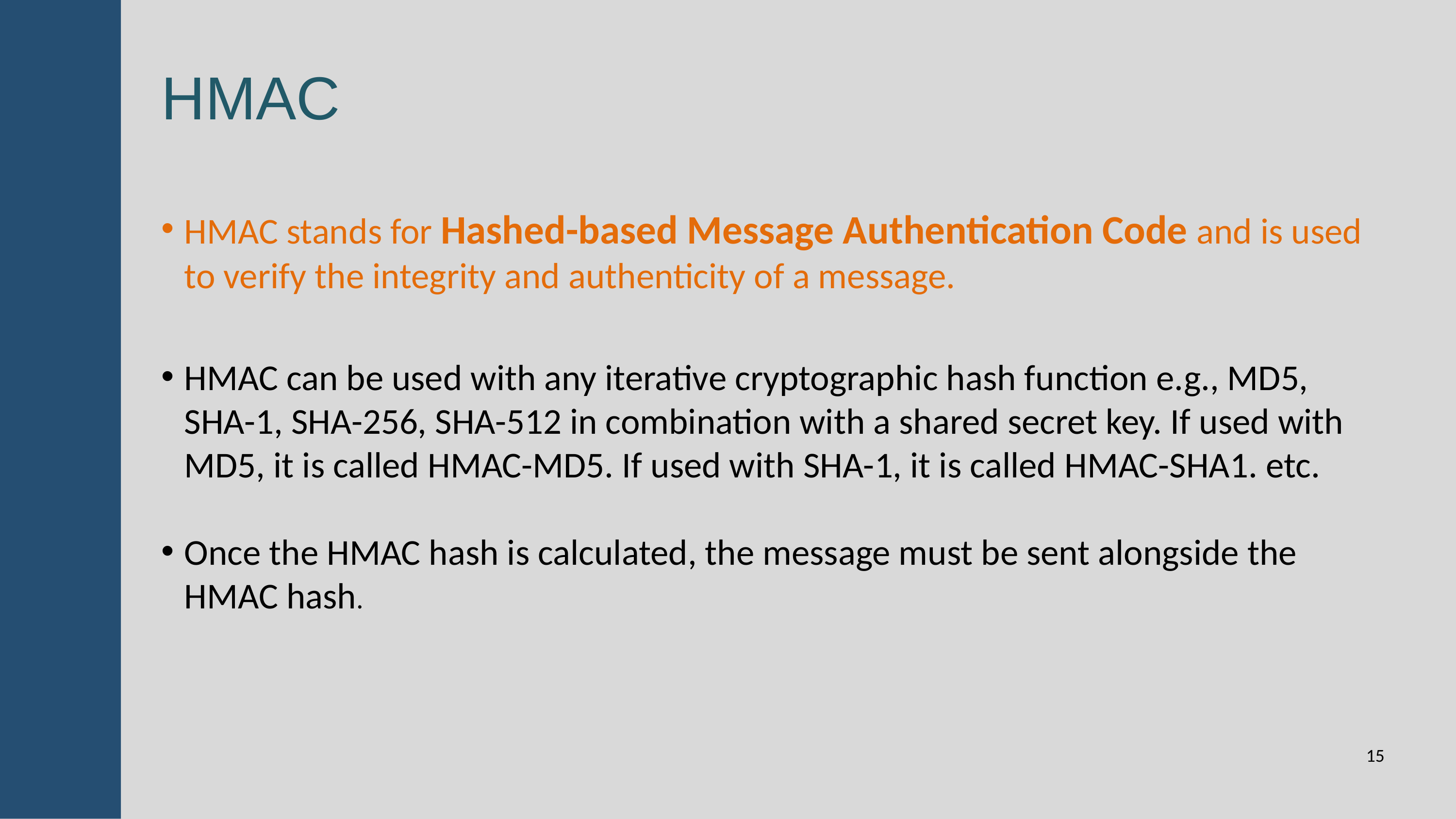

HMAC
HMAC stands for Hashed-based Message Authentication Code and is used to verify the integrity and authenticity of a message.

HMAC can be used with any iterative cryptographic hash function e.g., MD5, SHA-1, SHA-256, SHA-512 in combination with a shared secret key. If used with MD5, it is called HMAC-MD5. If used with SHA-1, it is called HMAC-SHA1. etc.

Once the HMAC hash is calculated, the message must be sent alongside the HMAC hash.
15